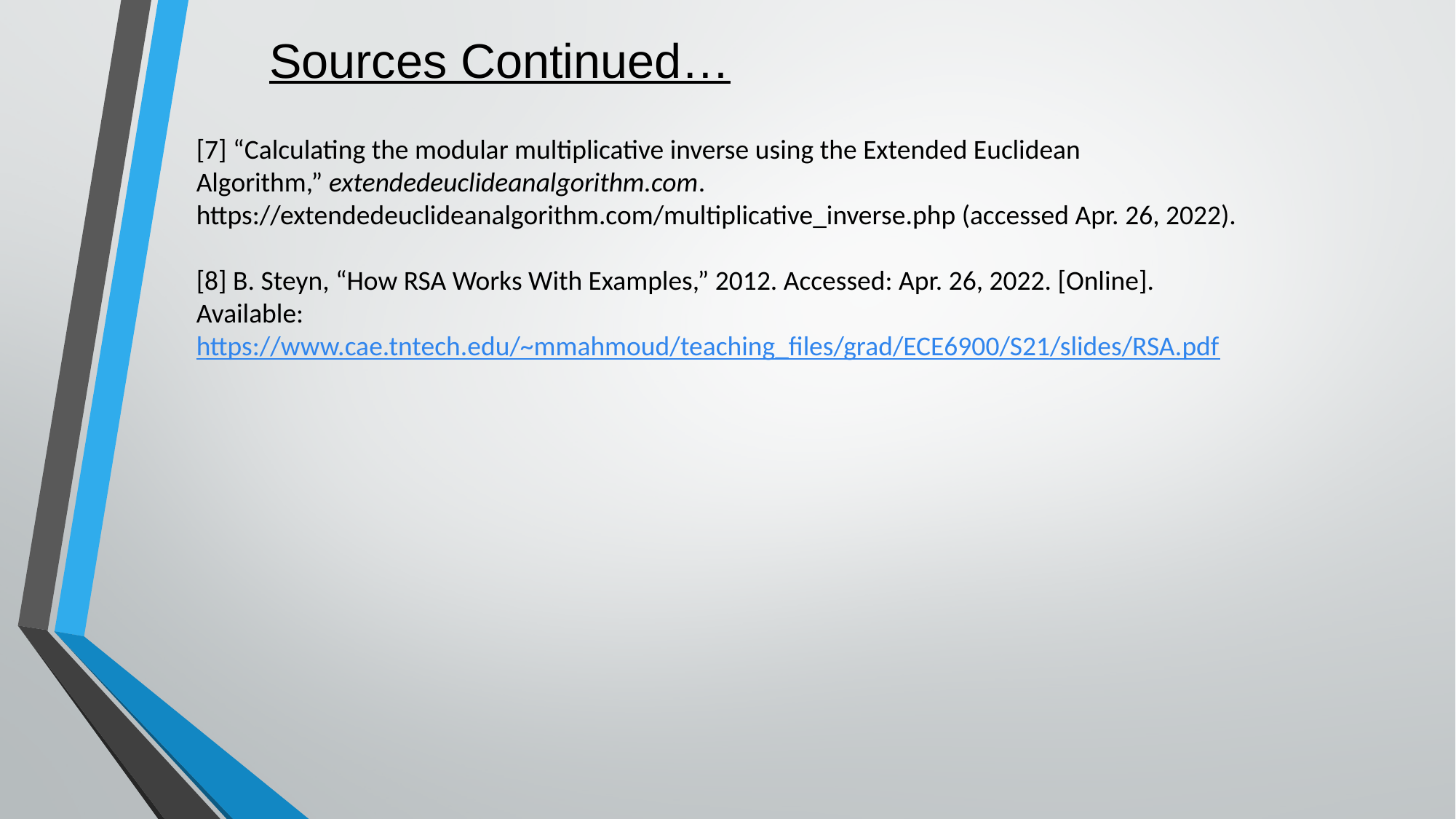

Sources Continued…

‌[7] “Calculating the modular multiplicative inverse using the Extended Euclidean Algorithm,” extendedeuclideanalgorithm.com. https://extendedeuclideanalgorithm.com/multiplicative_inverse.php (accessed Apr. 26, 2022).

[8] B. Steyn, “How RSA Works With Examples,” 2012. Accessed: Apr. 26, 2022. [Online]. Available: https://www.cae.tntech.edu/~mmahmoud/teaching_files/grad/ECE6900/S21/slides/RSA.pdf
‌

‌

‌

‌

‌

‌

‌

‌